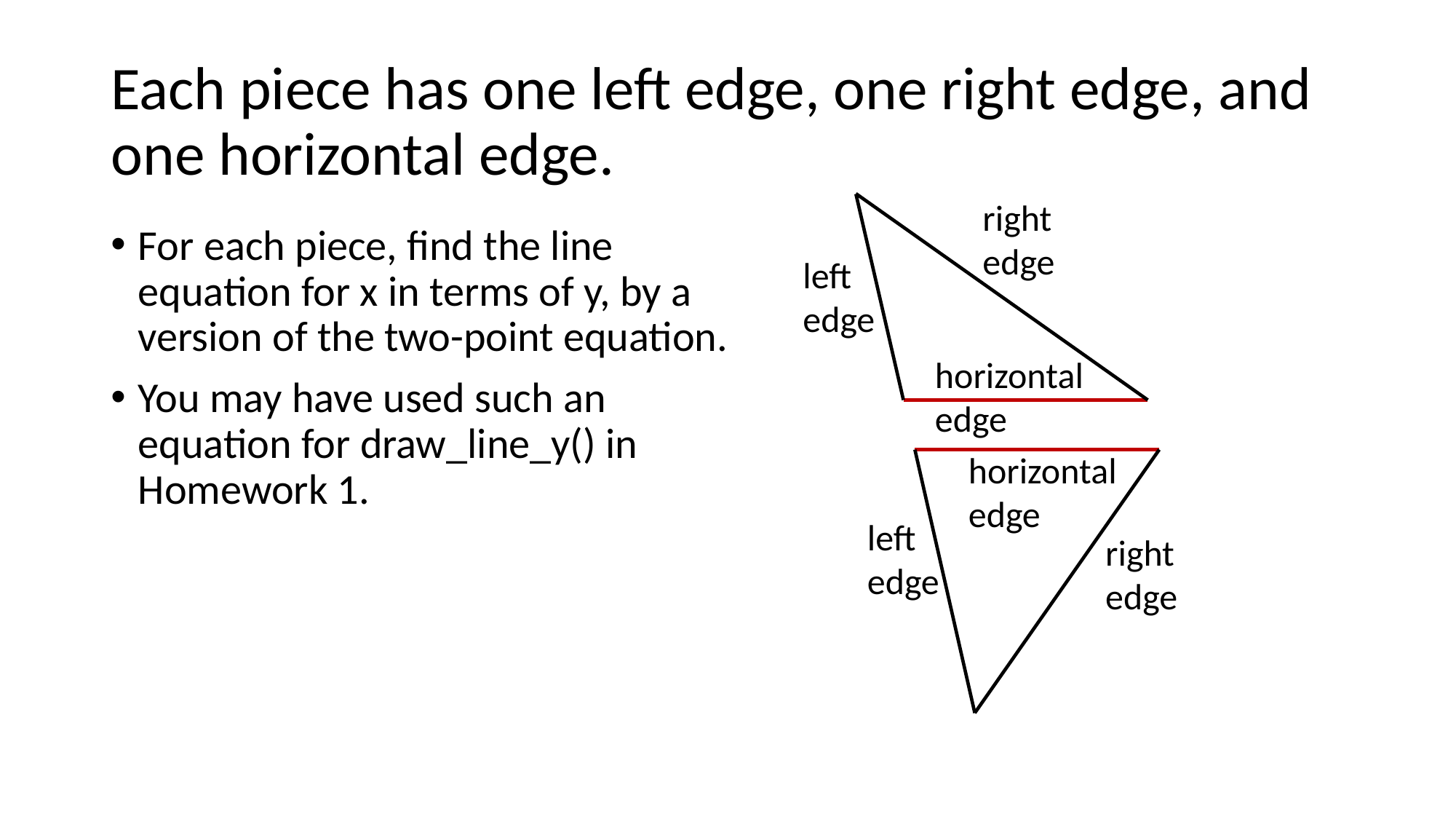

# Each piece has one left edge, one right edge, and one horizontal edge.
right
edge
For each piece, find the line equation for x in terms of y, by a version of the two-point equation.
You may have used such an equation for draw_line_y() in Homework 1.

left
edge
horizontal
edge
horizontal
edge
left
edge
right
edge